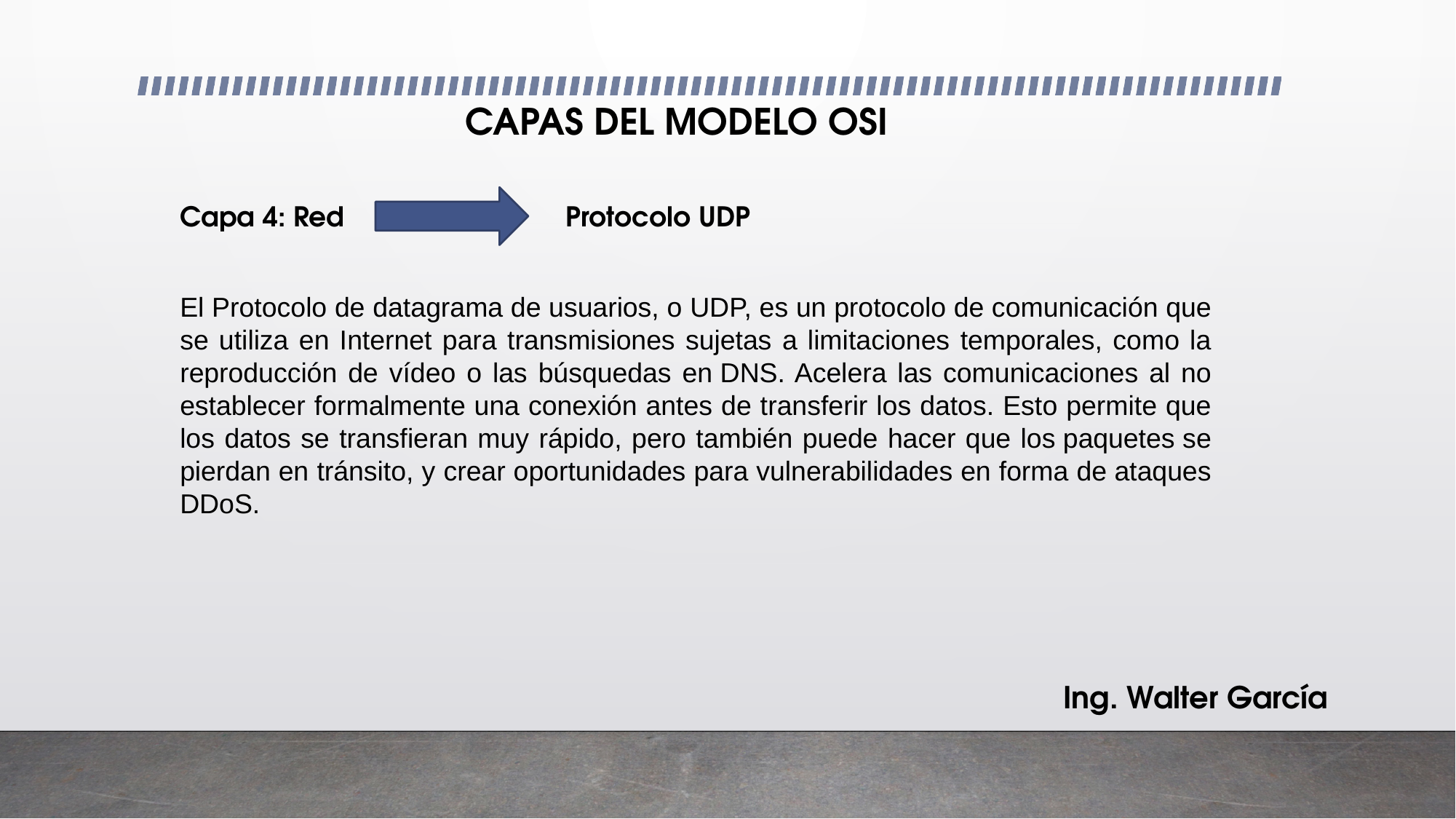

# Capas del Modelo osi

Protocolo UDP
Capa 4: Red
El Protocolo de datagrama de usuarios, o UDP, es un protocolo de comunicación que se utiliza en Internet para transmisiones sujetas a limitaciones temporales, como la reproducción de vídeo o las búsquedas en DNS. Acelera las comunicaciones al no establecer formalmente una conexión antes de transferir los datos. Esto permite que los datos se transfieran muy rápido, pero también puede hacer que los paquetes se pierdan en tránsito, y crear oportunidades para vulnerabilidades en forma de ataques DDoS.
Ing. Walter García